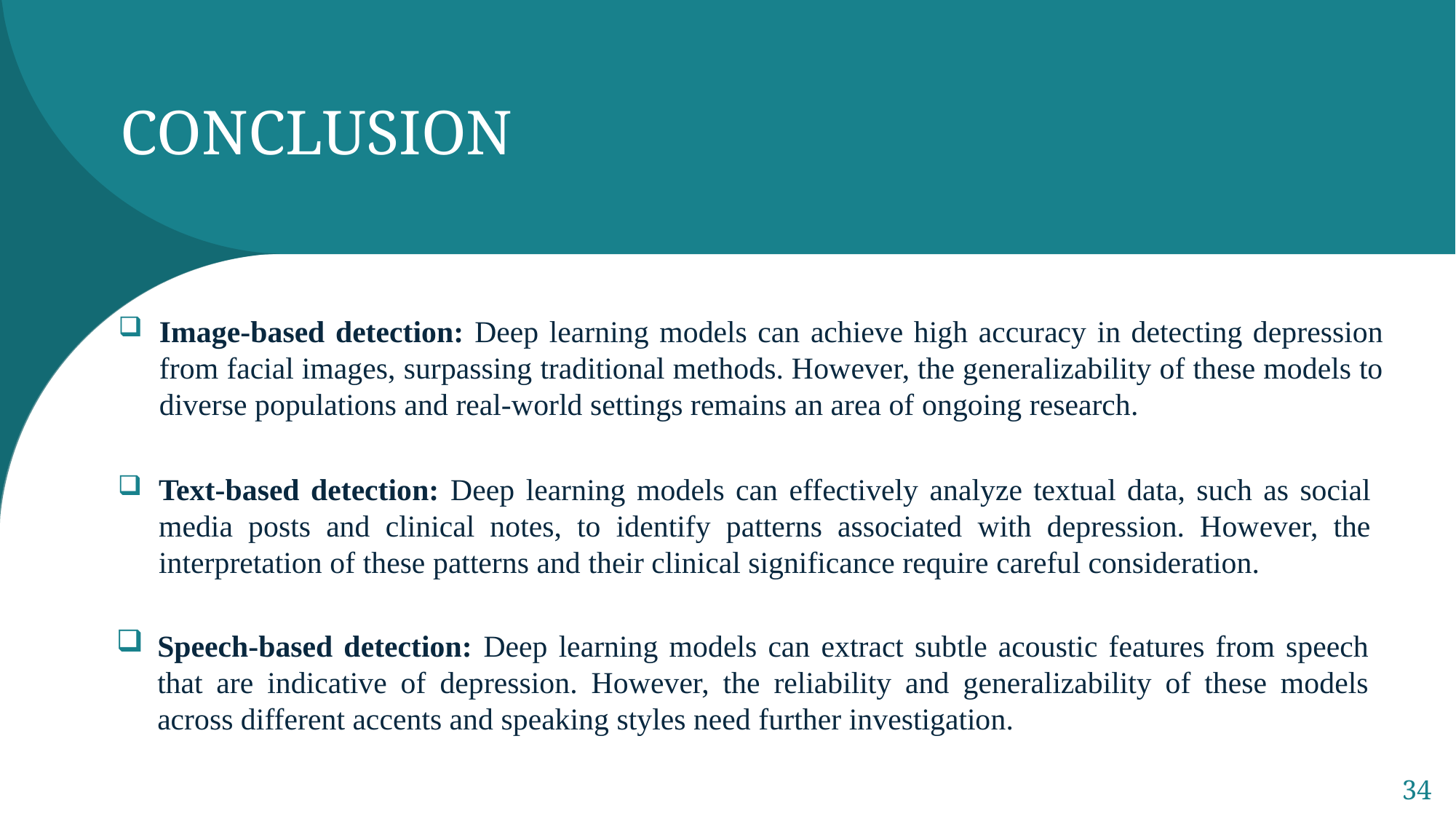

CONCLUSION
Image-based detection: Deep learning models can achieve high accuracy in detecting depression from facial images, surpassing traditional methods. However, the generalizability of these models to diverse populations and real-world settings remains an area of ongoing research.

Text-based detection: Deep learning models can effectively analyze textual data, such as social media posts and clinical notes, to identify patterns associated with depression. However, the interpretation of these patterns and their clinical significance require careful consideration.
Speech-based detection: Deep learning models can extract subtle acoustic features from speech that are indicative of depression. However, the reliability and generalizability of these models across different accents and speaking styles need further investigation.
34